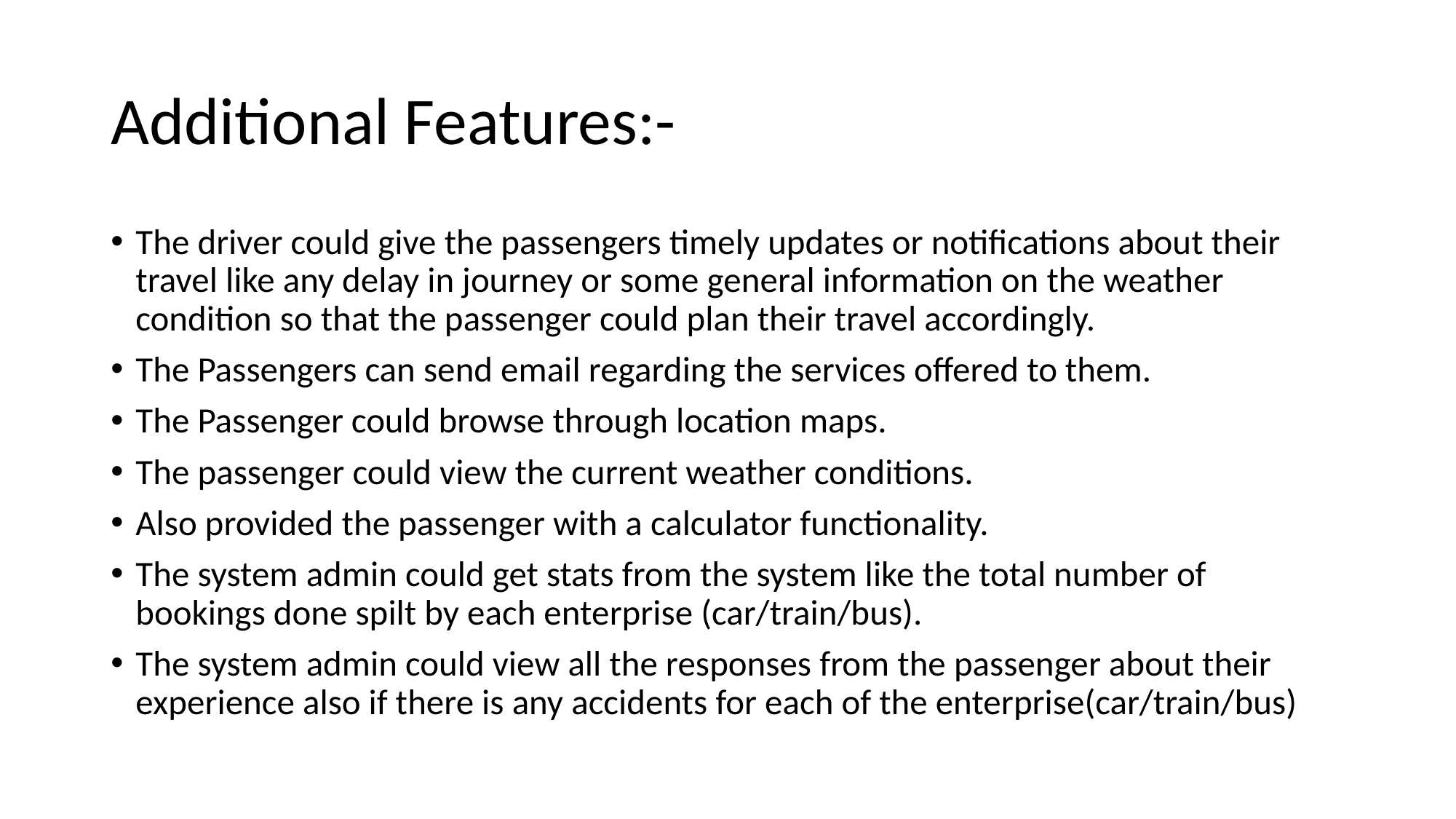

# Additional Features:-
The driver could give the passengers timely updates or notifications about their travel like any delay in journey or some general information on the weather condition so that the passenger could plan their travel accordingly.
The Passengers can send email regarding the services offered to them.
The Passenger could browse through location maps.
The passenger could view the current weather conditions.
Also provided the passenger with a calculator functionality.
The system admin could get stats from the system like the total number of bookings done spilt by each enterprise (car/train/bus).
The system admin could view all the responses from the passenger about their experience also if there is any accidents for each of the enterprise(car/train/bus)